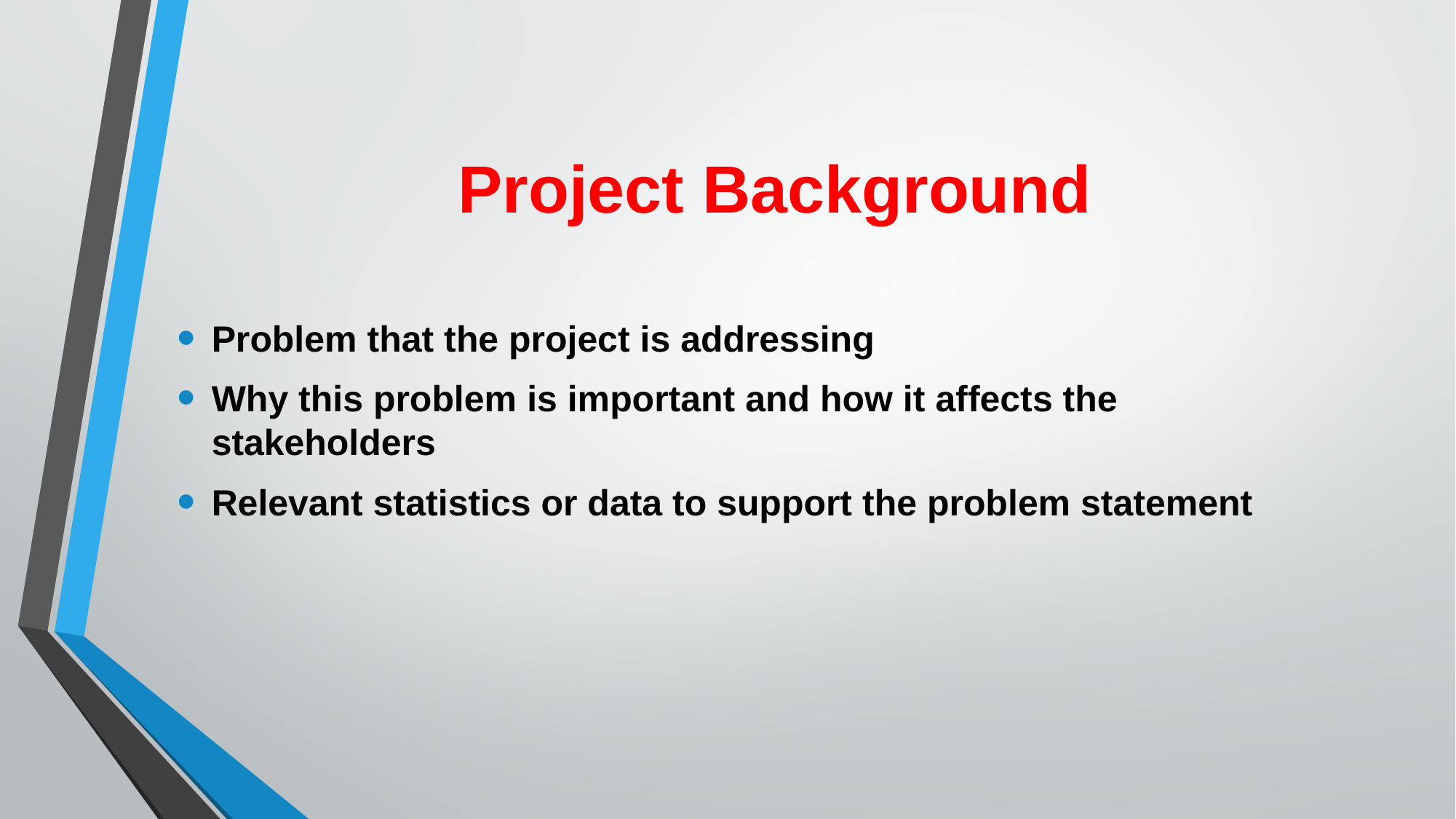

# Project Background
Problem that the project is addressing
Why this problem is important and how it affects the stakeholders
Relevant statistics or data to support the problem statement